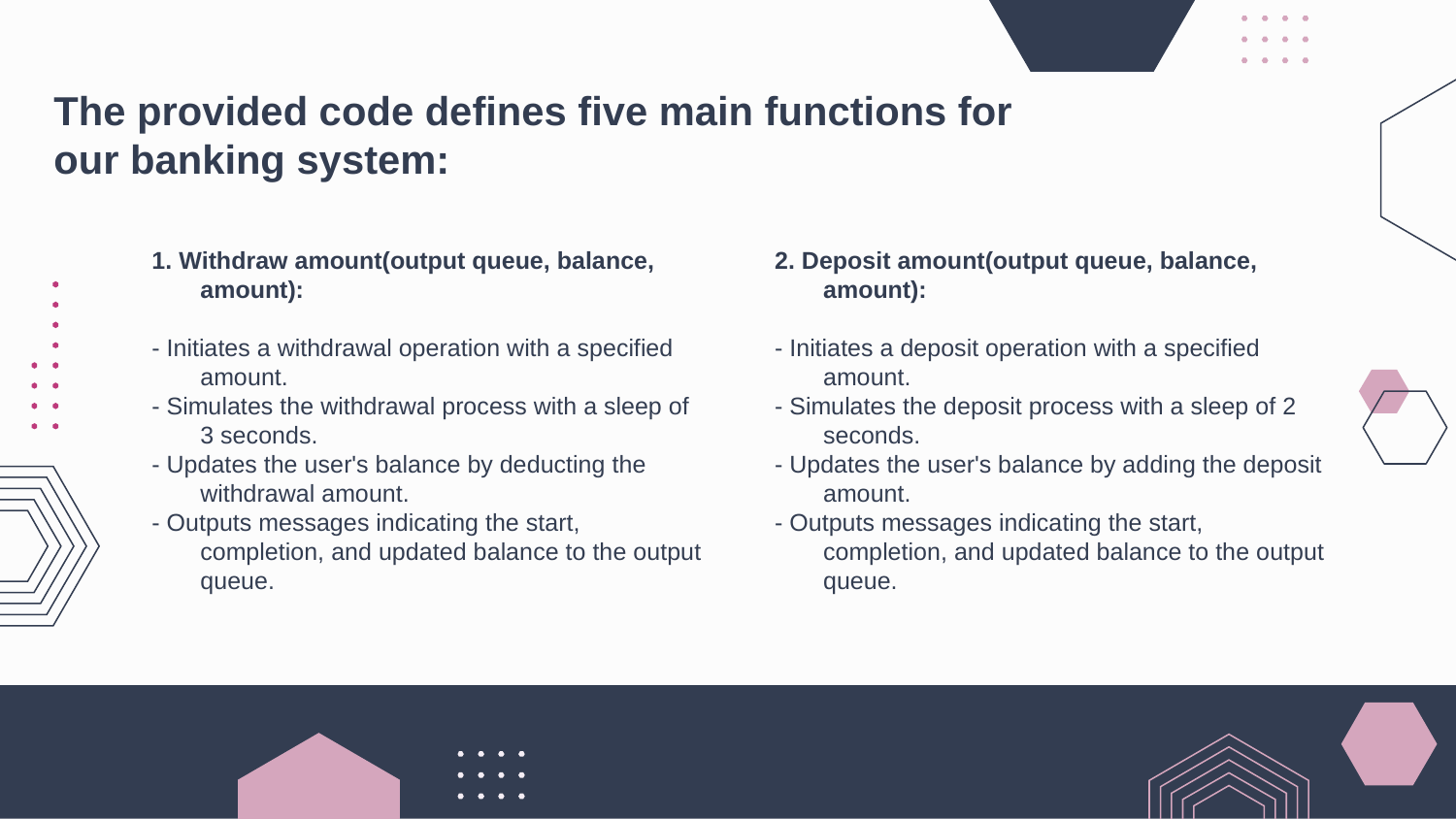

# The provided code defines five main functions for our banking system:
1. Withdraw amount(output queue, balance, amount):

- Initiates a withdrawal operation with a specified amount.
- Simulates the withdrawal process with a sleep of 3 seconds.
- Updates the user's balance by deducting the withdrawal amount.
- Outputs messages indicating the start, completion, and updated balance to the output queue.
2. Deposit amount(output queue, balance, amount):

- Initiates a deposit operation with a specified amount.
- Simulates the deposit process with a sleep of 2 seconds.
- Updates the user's balance by adding the deposit amount.
- Outputs messages indicating the start, completion, and updated balance to the output queue.